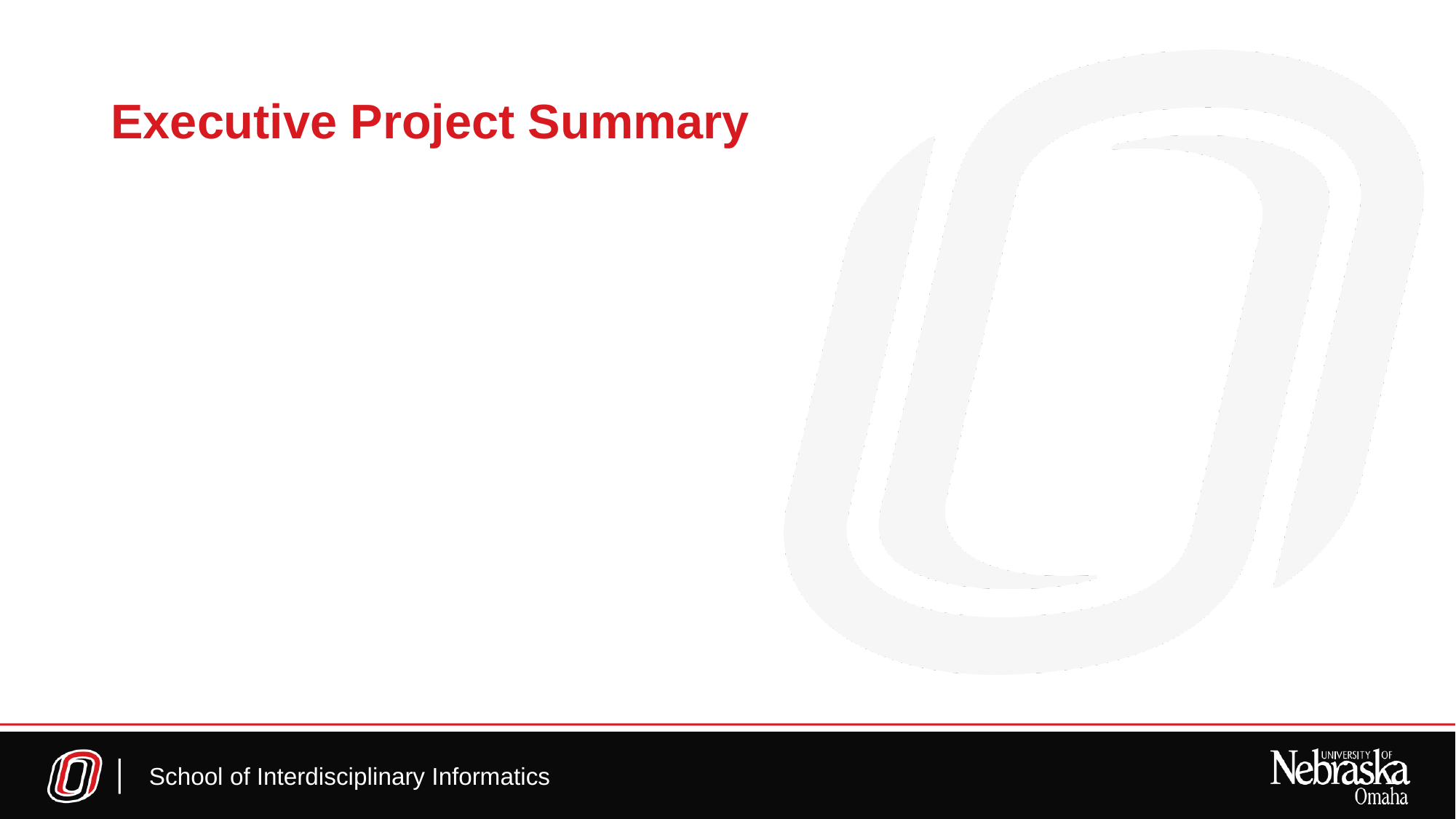

# Executive Project Summary

School of Interdisciplinary Informatics